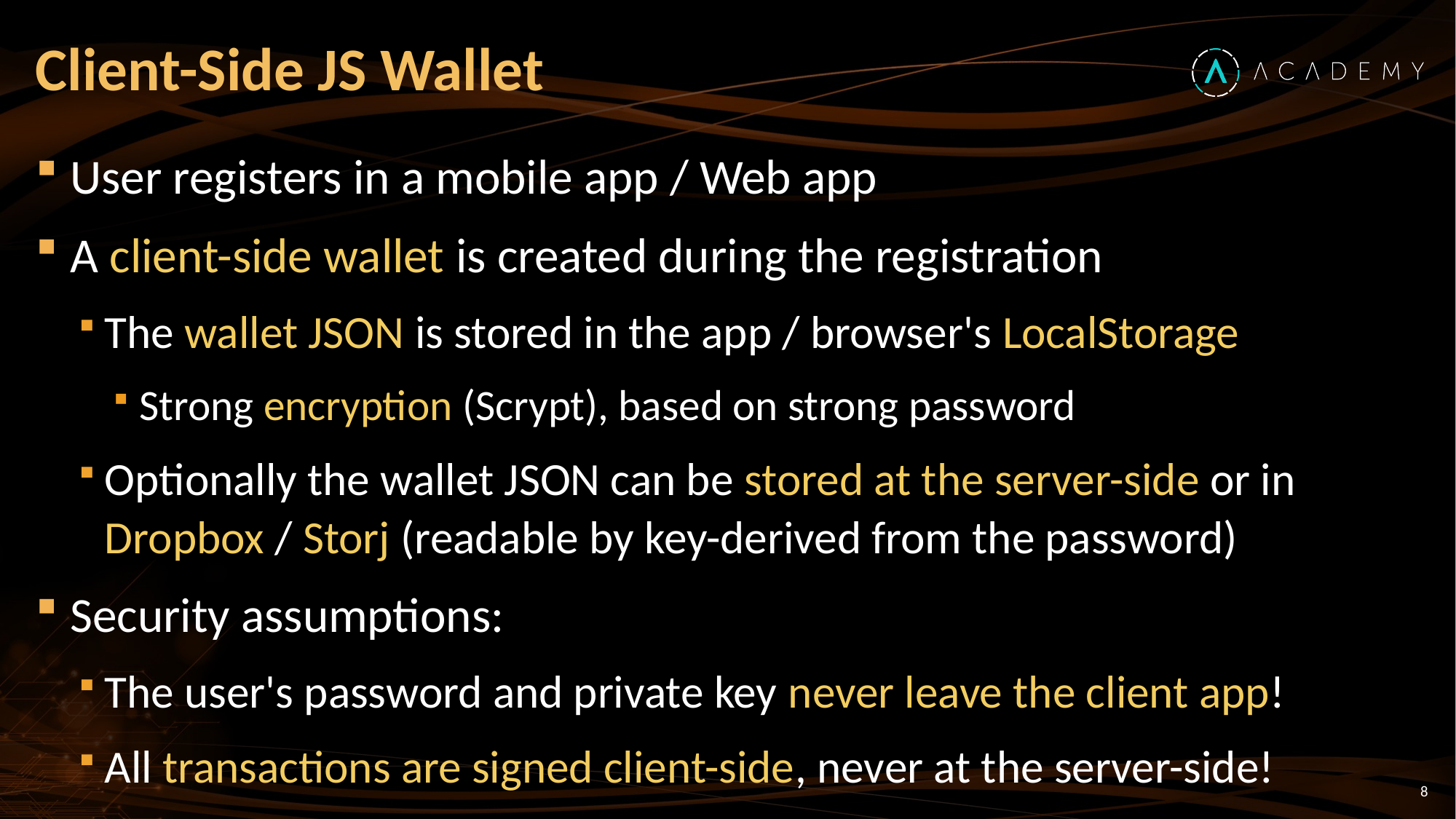

# Client-Side JS Wallet
User registers in a mobile app / Web app
A client-side wallet is created during the registration
The wallet JSON is stored in the app / browser's LocalStorage
Strong encryption (Scrypt), based on strong password
Optionally the wallet JSON can be stored at the server-side or in Dropbox / Storj (readable by key-derived from the password)
Security assumptions:
The user's password and private key never leave the client app!
All transactions are signed client-side, never at the server-side!
8